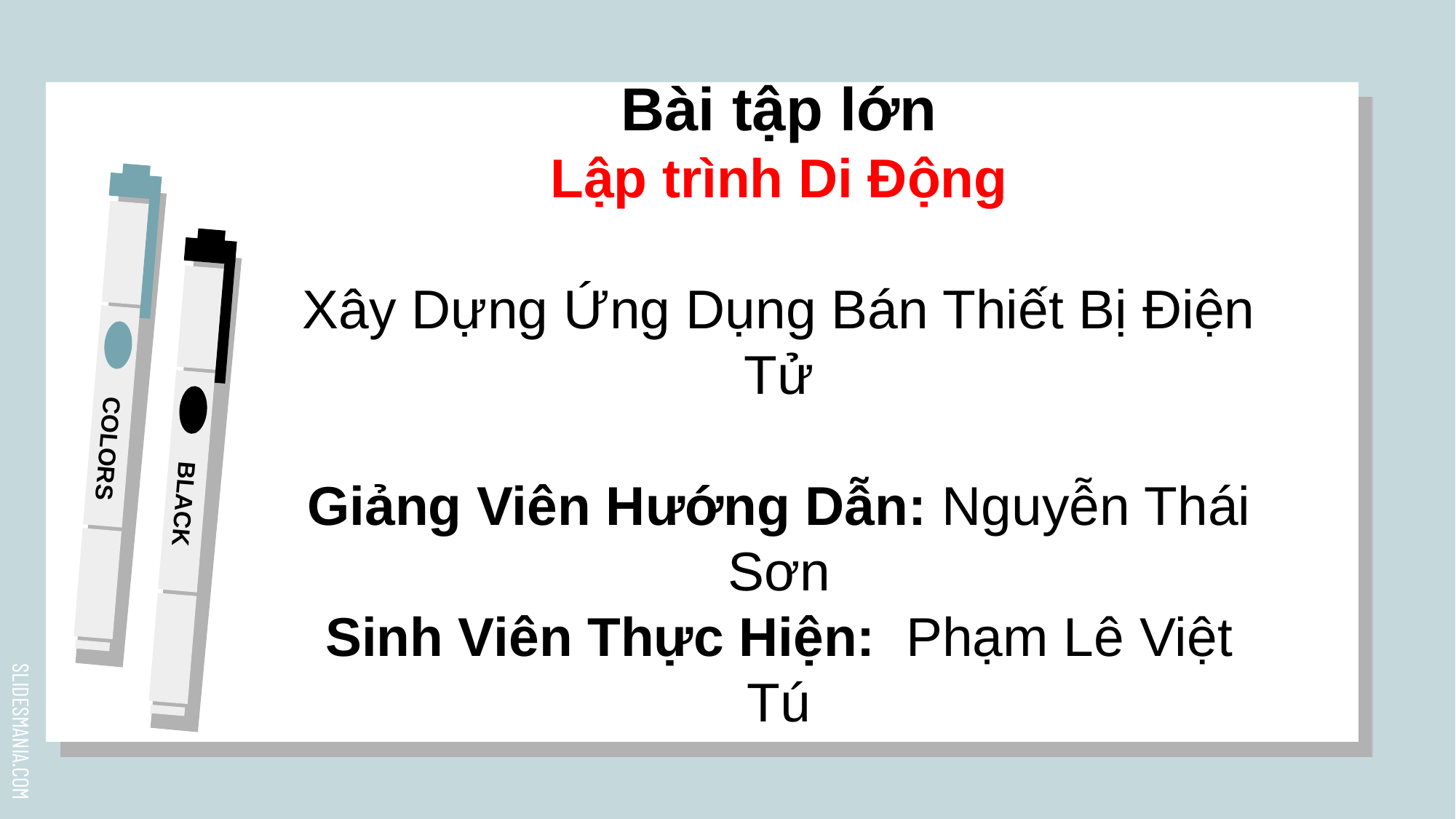

# Bài tập lớn Lập trình Di Động Xây Dựng Ứng Dụng Bán Thiết Bị Điện Tử Giảng Viên Hướng Dẫn: Nguyễn Thái Sơn Sinh Viên Thực Hiện:  Phạm Lê Việt Tú